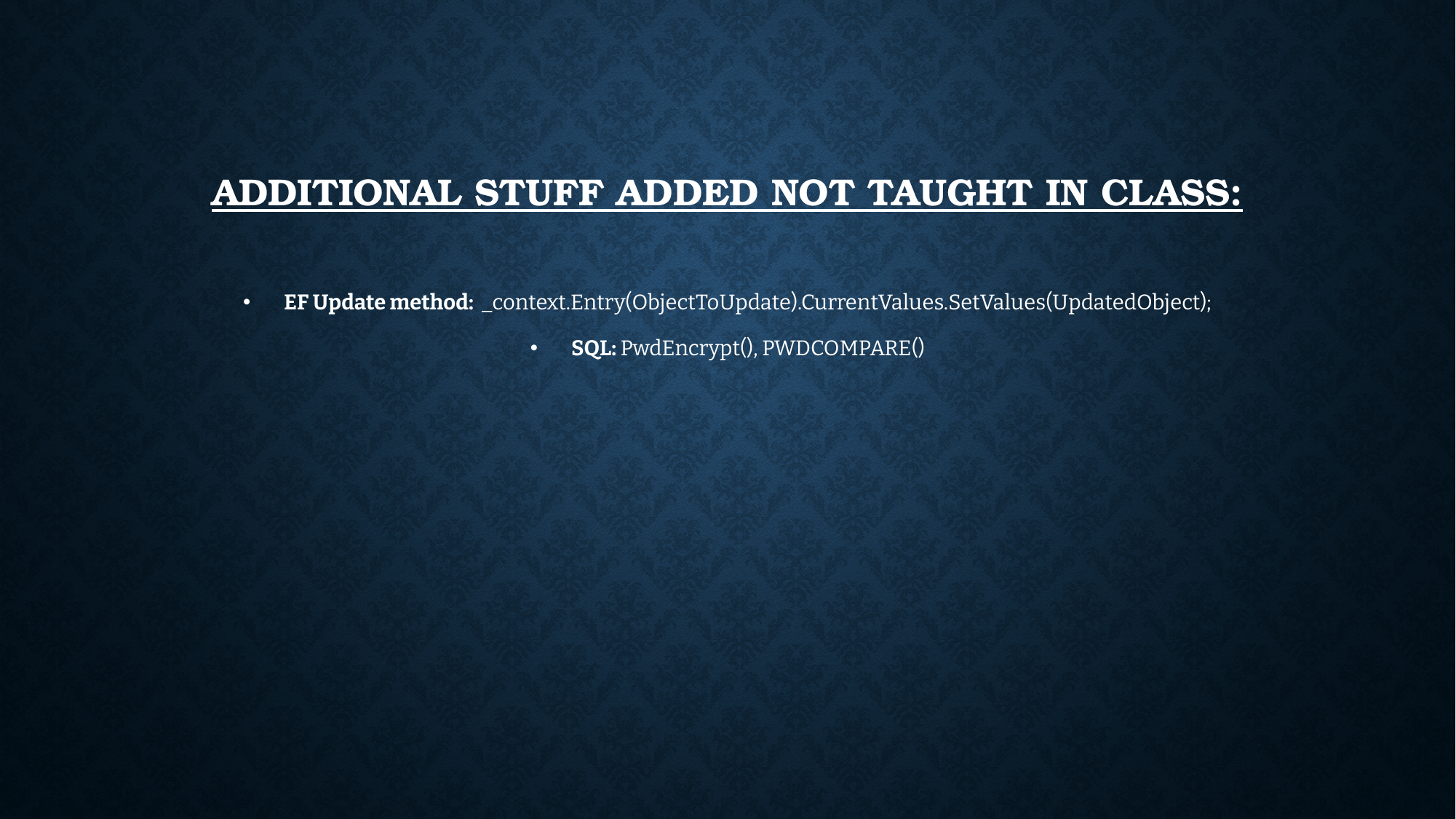

# Additional Stuff Added Not Taught in Class:

EF Update method:  _context.Entry(ObjectToUpdate).CurrentValues.SetValues(UpdatedObject);
SQL: PwdEncrypt(), PWDCOMPARE()